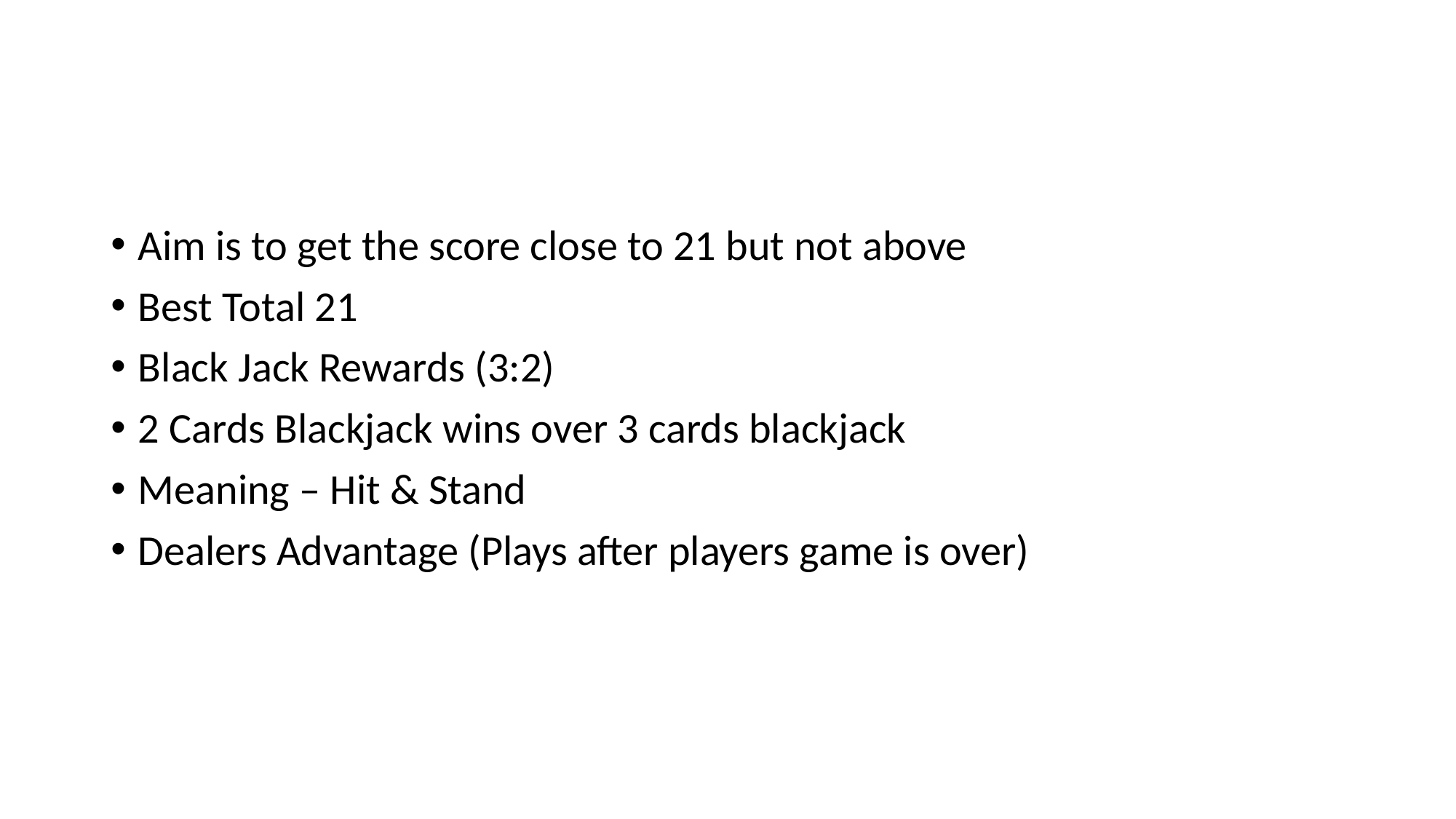

#
Aim is to get the score close to 21 but not above
Best Total 21
Black Jack Rewards (3:2)
2 Cards Blackjack wins over 3 cards blackjack
Meaning – Hit & Stand
Dealers Advantage (Plays after players game is over)